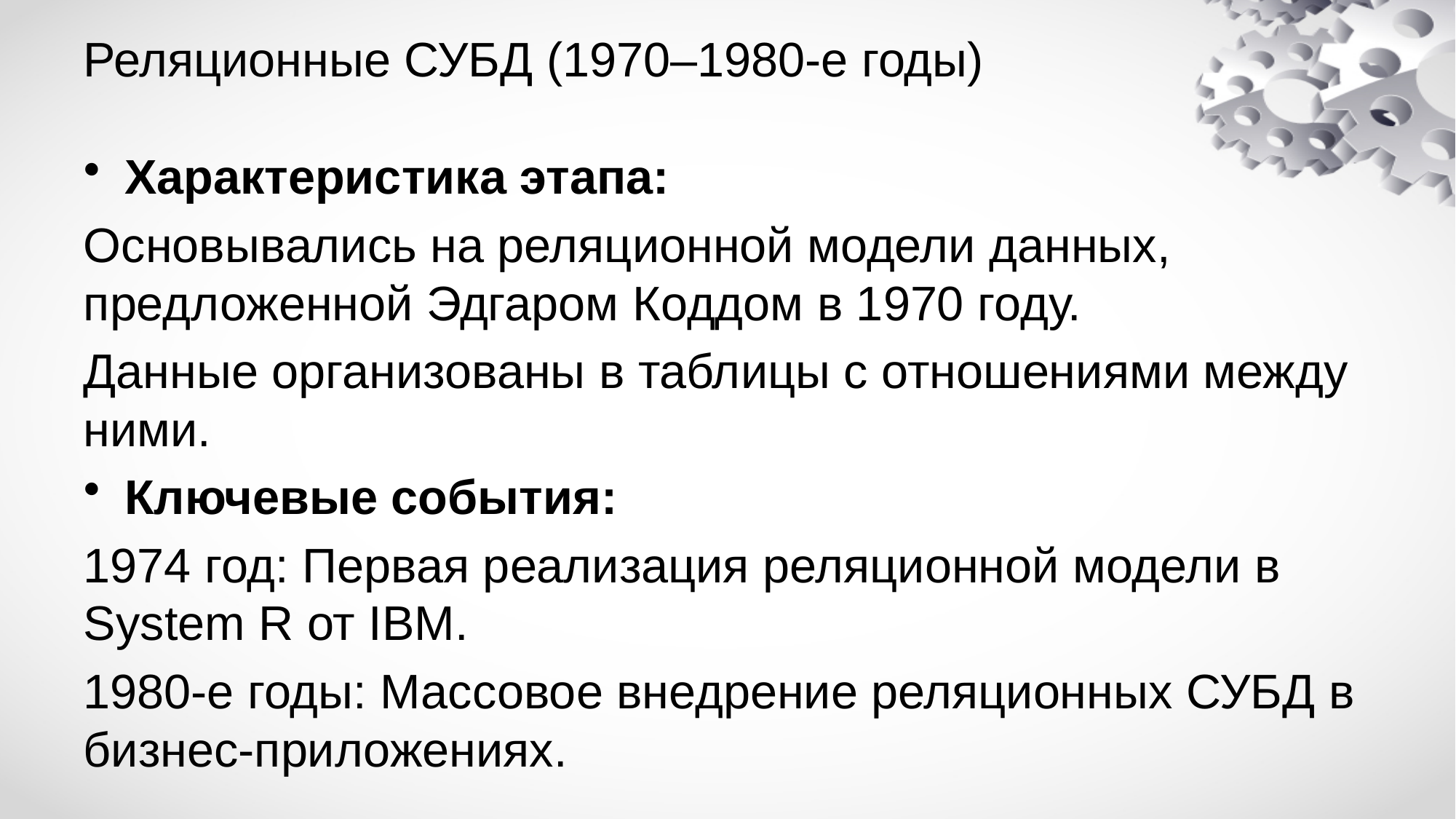

# Реляционные СУБД (1970–1980-е годы)
Характеристика этапа:
Основывались на реляционной модели данных, предложенной Эдгаром Коддом в 1970 году.
Данные организованы в таблицы с отношениями между ними.
Ключевые события:
1974 год: Первая реализация реляционной модели в System R от IBM.
1980-е годы: Массовое внедрение реляционных СУБД в бизнес-приложениях.